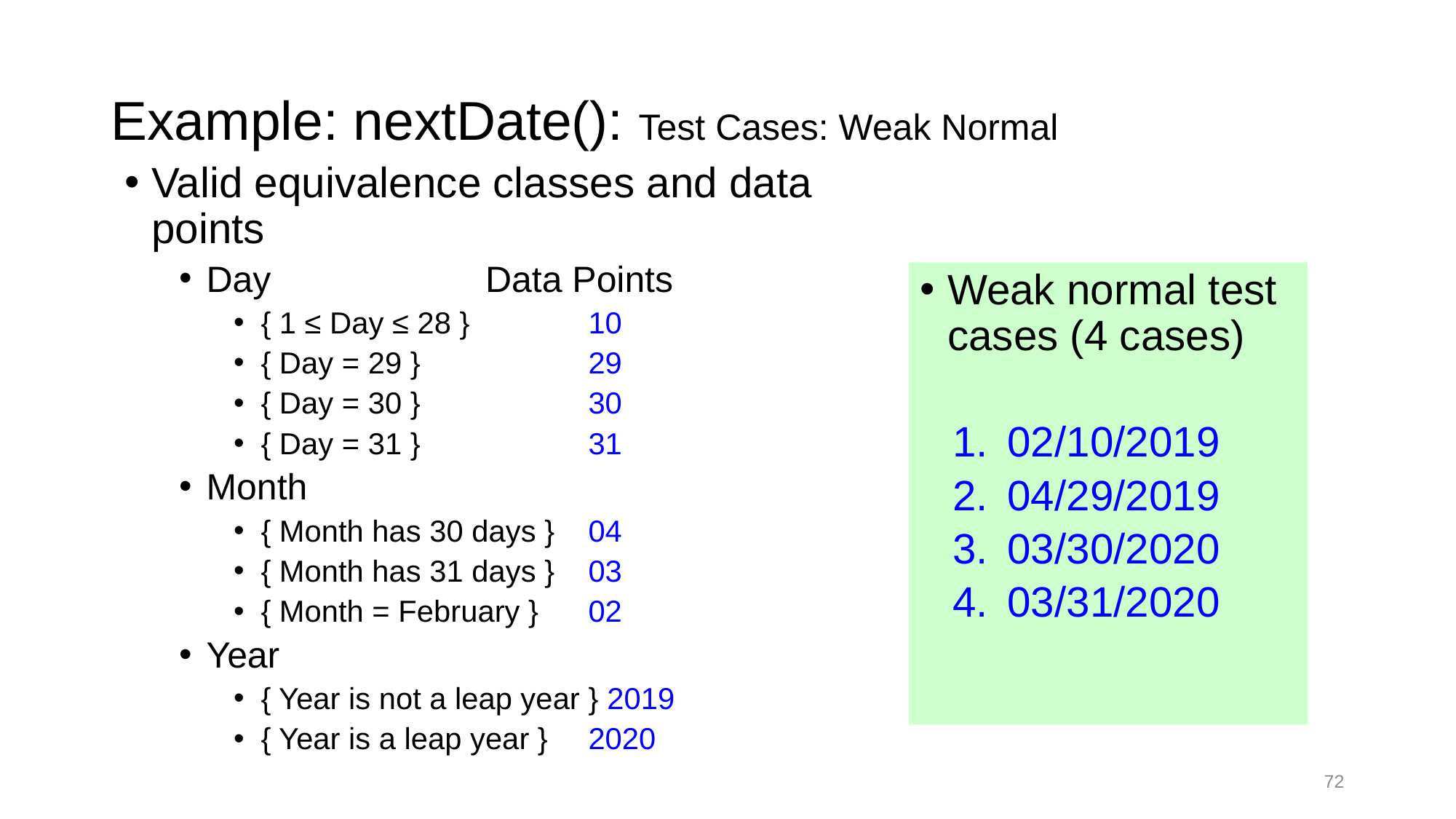

# Example: nextDate(): Test Cases: Weak Normal
Valid equivalence classes and data points
Day 		      Data Points
{ 1 ≤ Day ≤ 28 }  	10
{ Day = 29 } 		29
{ Day = 30 }		30
{ Day = 31 }		31
Month
{ Month has 30 days }	04
{ Month has 31 days } 	03
{ Month = February }	02
Year
{ Year is not a leap year } 2019
{ Year is a leap year }	2020
Weak normal test cases (4 cases)

02/10/2019
04/29/2019
03/30/2020
03/31/2020
72